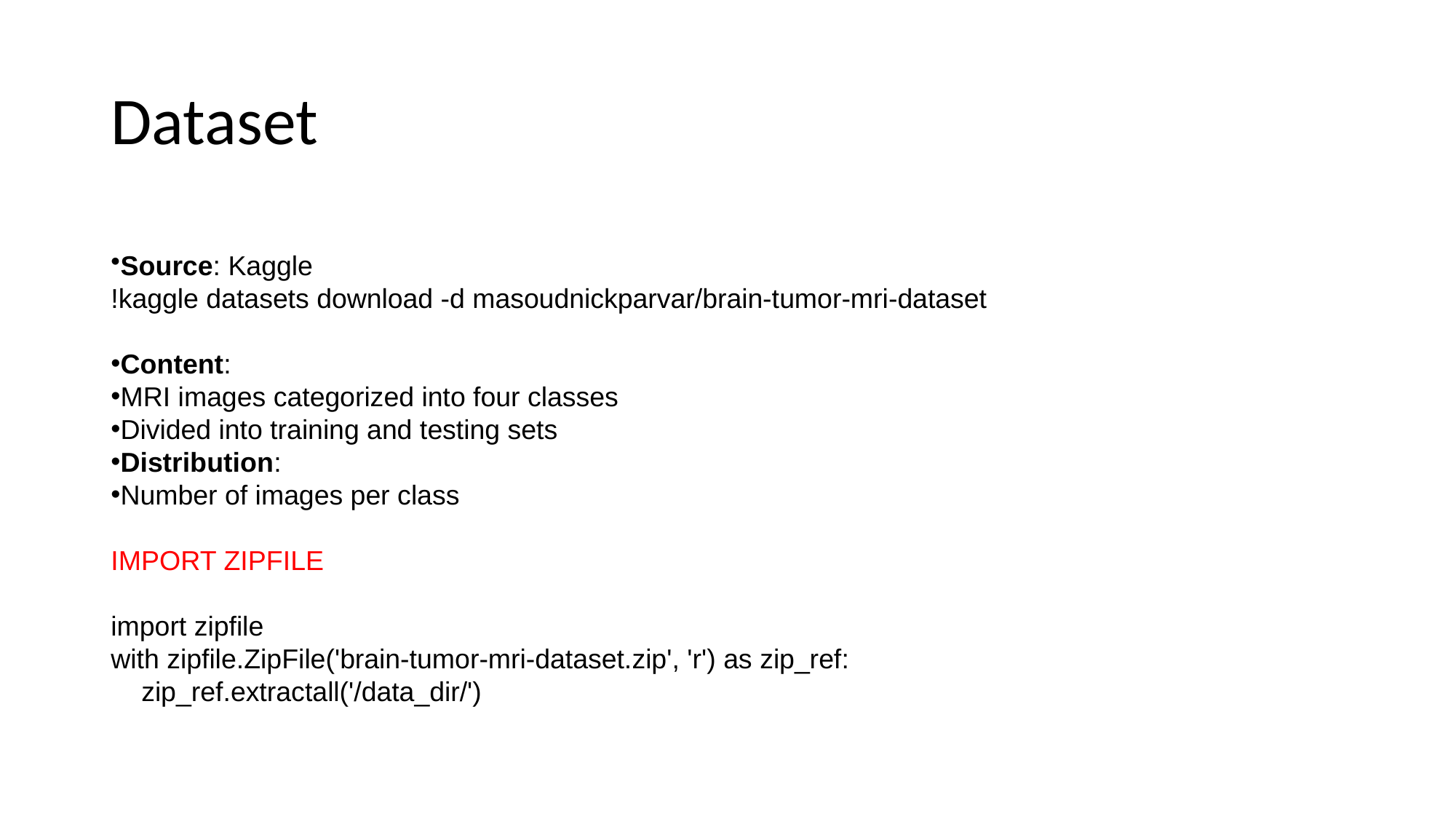

# Dataset
Source: Kaggle
!kaggle datasets download -d masoudnickparvar/brain-tumor-mri-dataset

Content:
MRI images categorized into four classes
Divided into training and testing sets
Distribution:
Number of images per class

IMPORT ZIPFILE

import zipfile
with zipfile.ZipFile('brain-tumor-mri-dataset.zip', 'r') as zip_ref:
    zip_ref.extractall('/data_dir/')